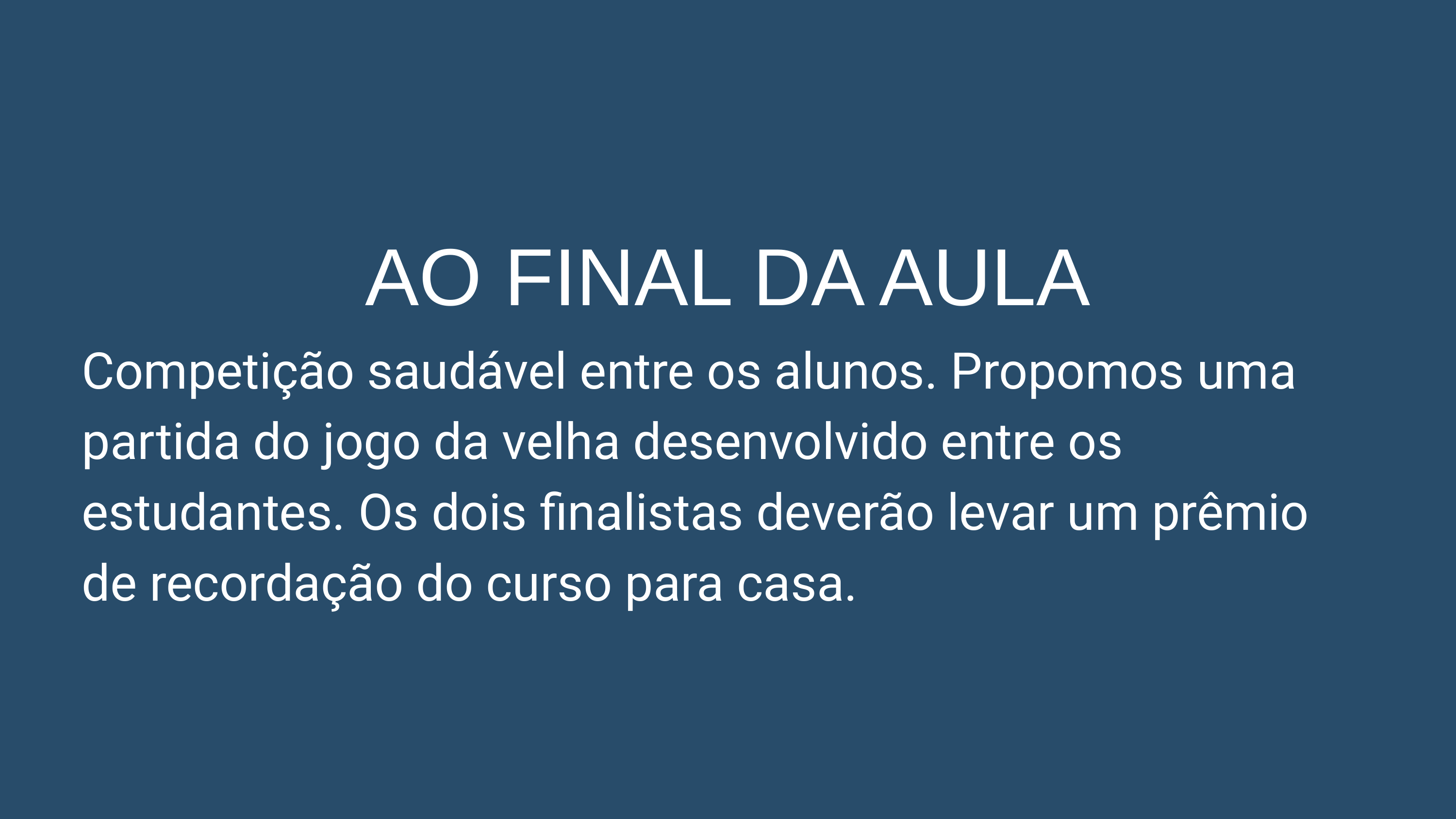

AO FINAL DA AULA
Competição saudável entre os alunos. Propomos uma partida do jogo da velha desenvolvido entre os estudantes. Os dois finalistas deverão levar um prêmio de recordação do curso para casa.